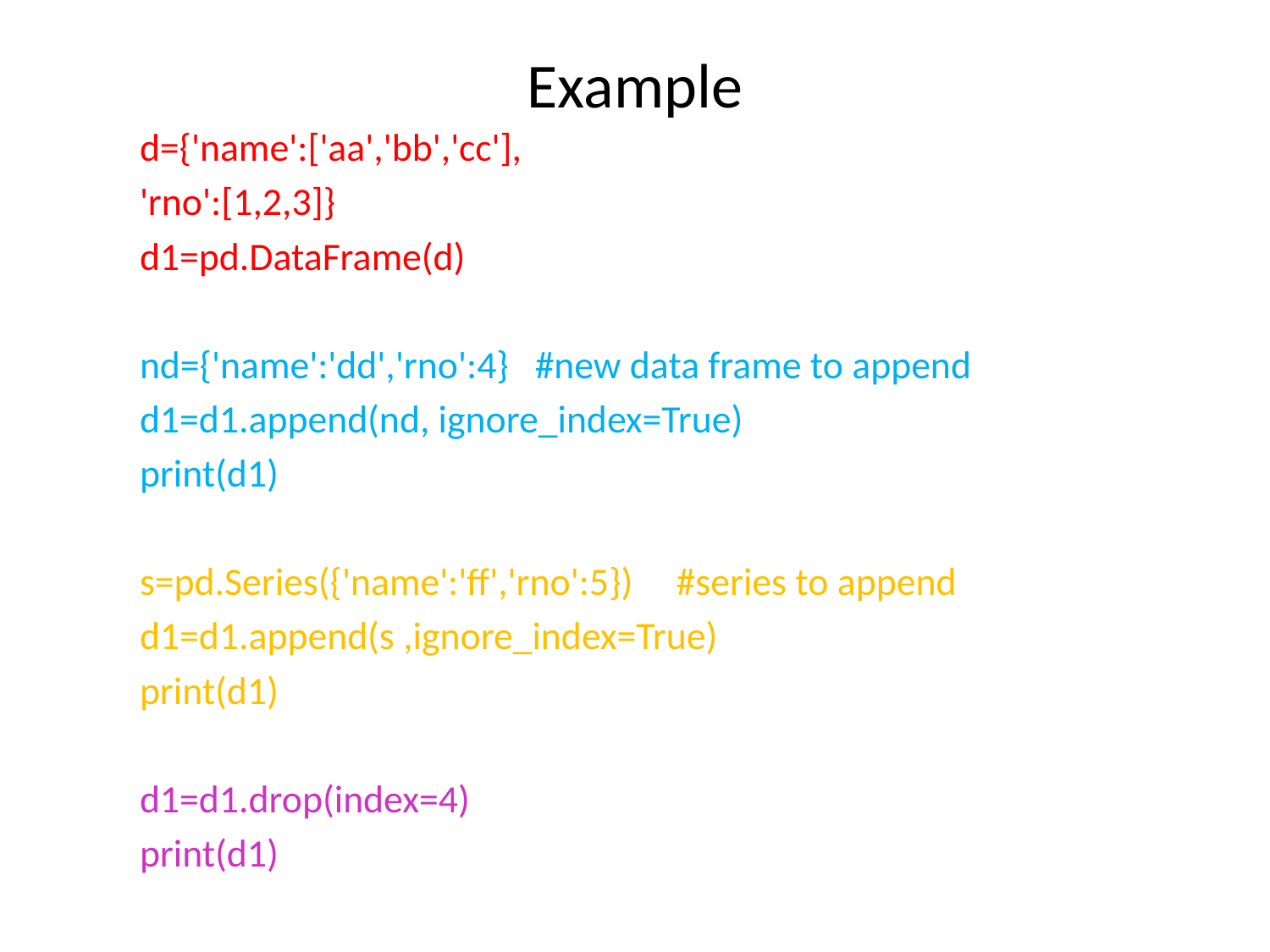

# Example
d={'name':['aa','bb','cc'],
'rno':[1,2,3]}
d1=pd.DataFrame(d)

nd={'name':'dd','rno':4}   #new data frame to append
d1=d1.append(nd, ignore_index=True)
print(d1)

s=pd.Series({'name':'ff','rno':5})     #series to append
d1=d1.append(s ,ignore_index=True)
print(d1)

d1=d1.drop(index=4)
print(d1)